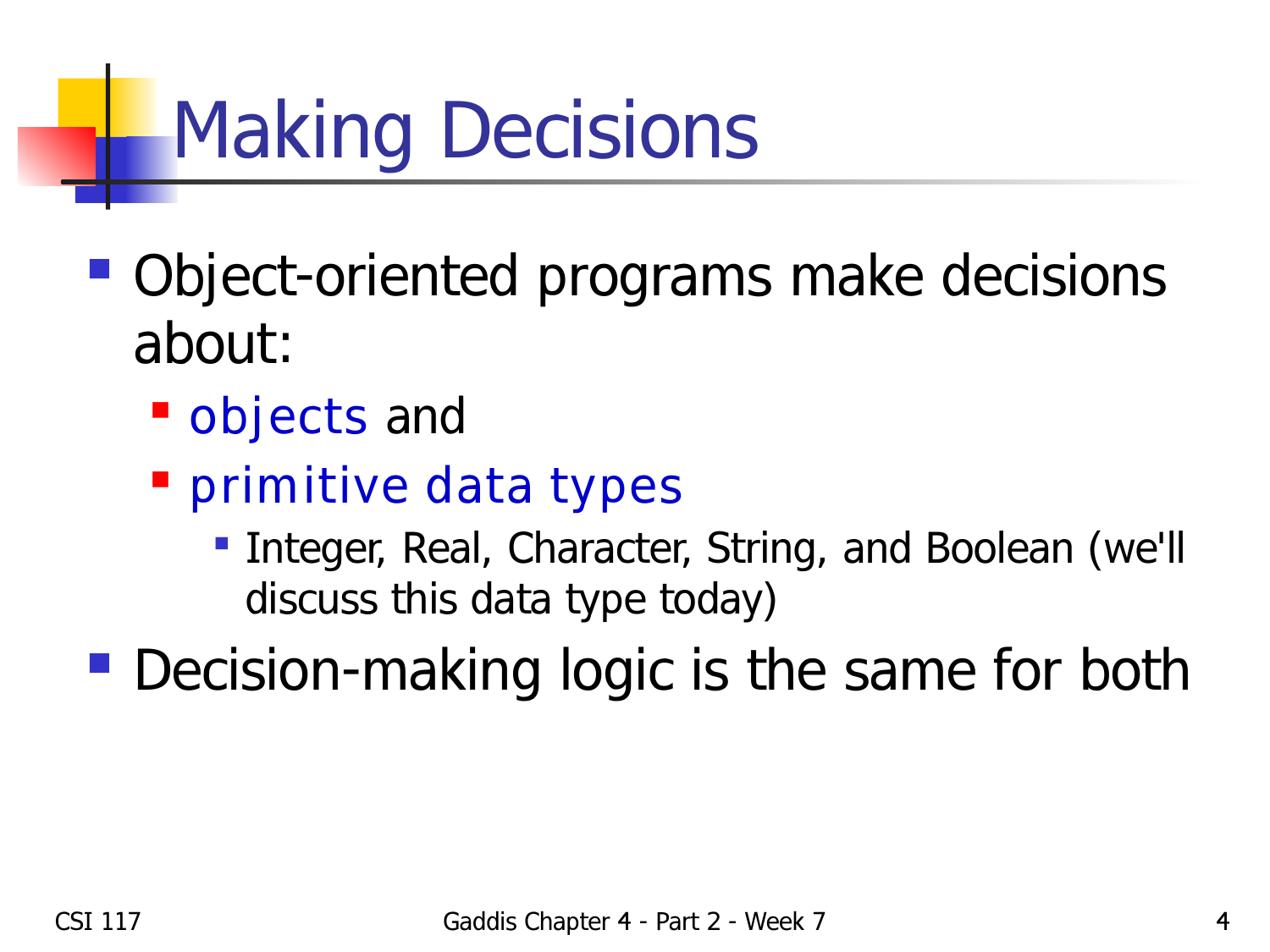

# Making Decisions
Object-oriented programs make decisions about:
objects and
primitive data types
Integer, Real, Character, String, and Boolean (we'll discuss this data type today)
Decision-making logic is the same for both
CSI 117
Gaddis Chapter 4 - Part 2 - Week 7
4